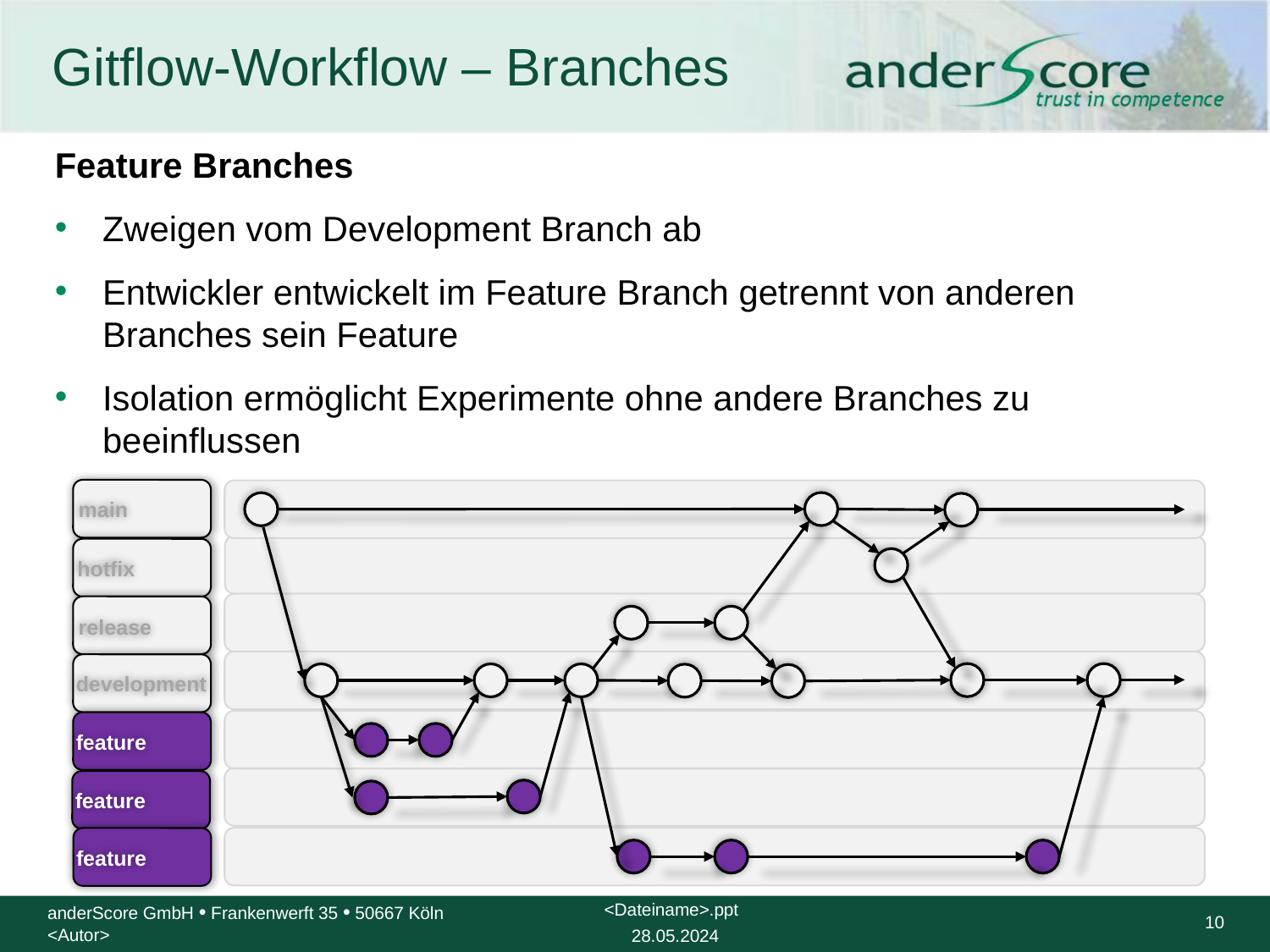

# Gitflow-Workflow – Branches
Feature Branches
Zweigen vom Development Branch ab
Entwickler entwickelt im Feature Branch getrennt von anderen Branches sein Feature
Isolation ermöglicht Experimente ohne andere Branches zu beeinflussen

main

hotfix

release

development

feature

feature

feature